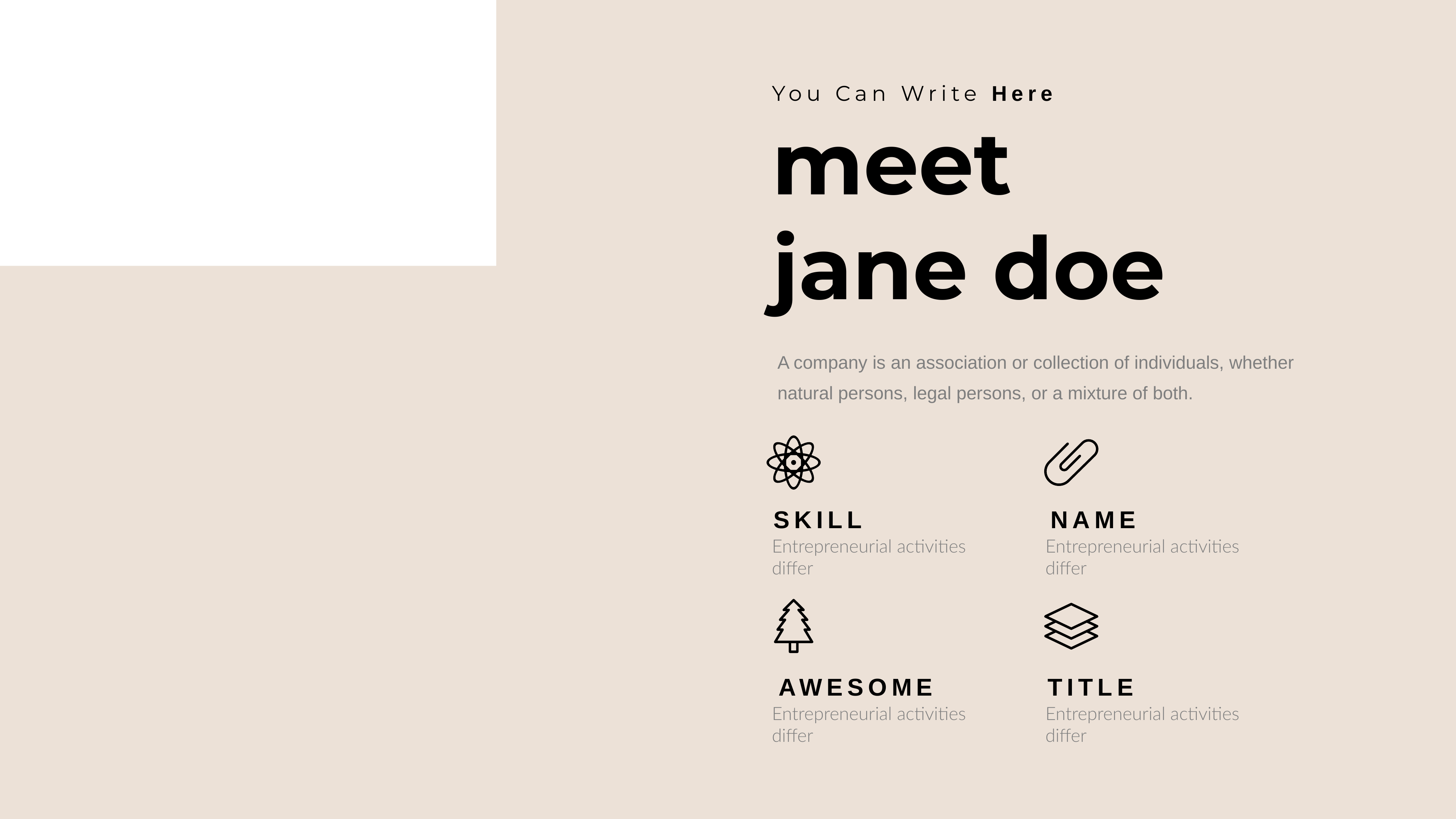

You Can Write Here
meet
jane doe
A company is an association or collection of individuals, whether natural persons, legal persons, or a mixture of both.

SKILL
NAME
Entrepreneurial activities differ
Entrepreneurial activities differ

AWESOME
TITLE
Entrepreneurial activities differ
Entrepreneurial activities differ